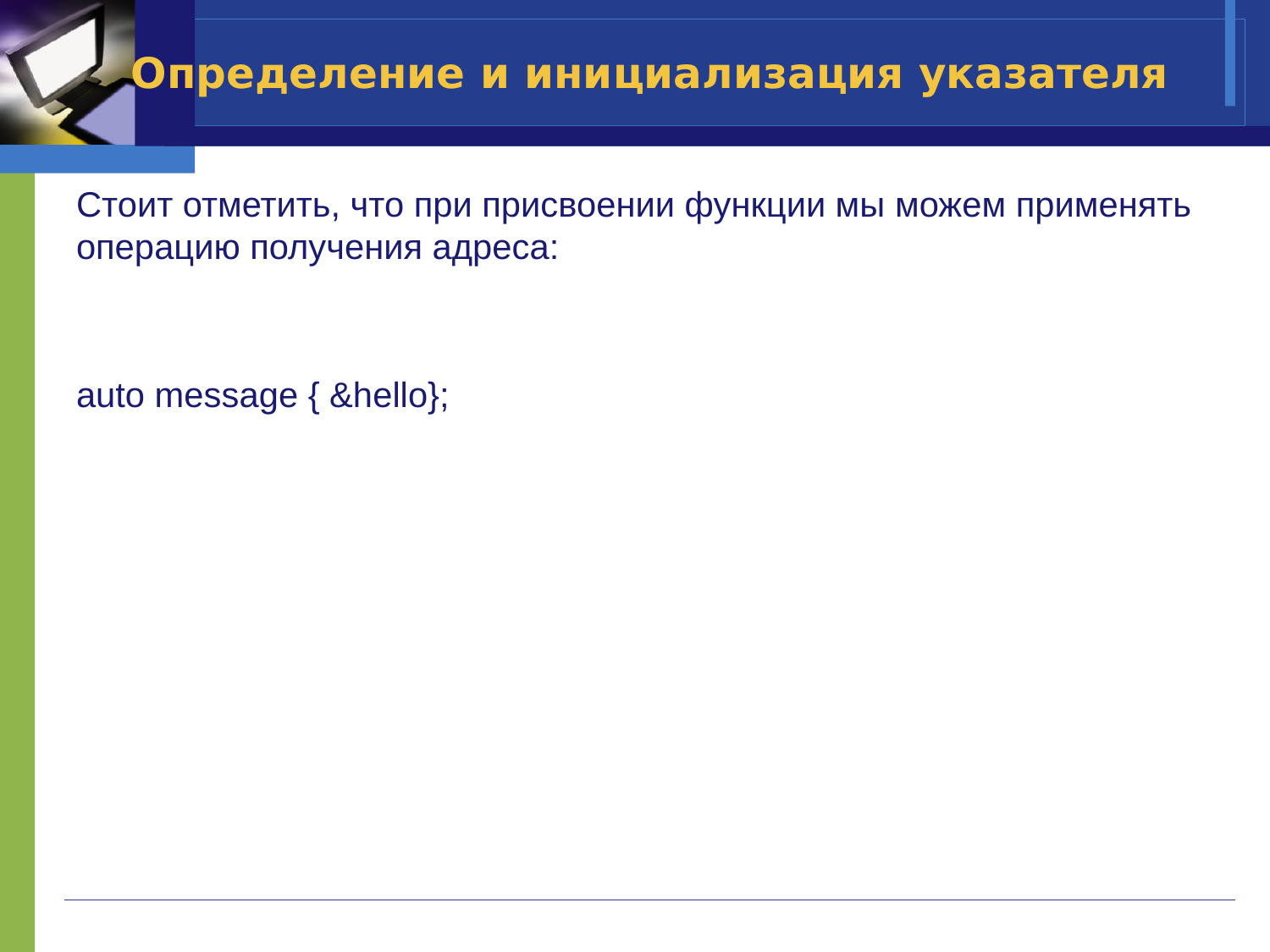

# Определение и инициализация указателя
Стоит отметить, что при присвоении функции мы можем применять операцию получения адреса:

auto message { &hello};